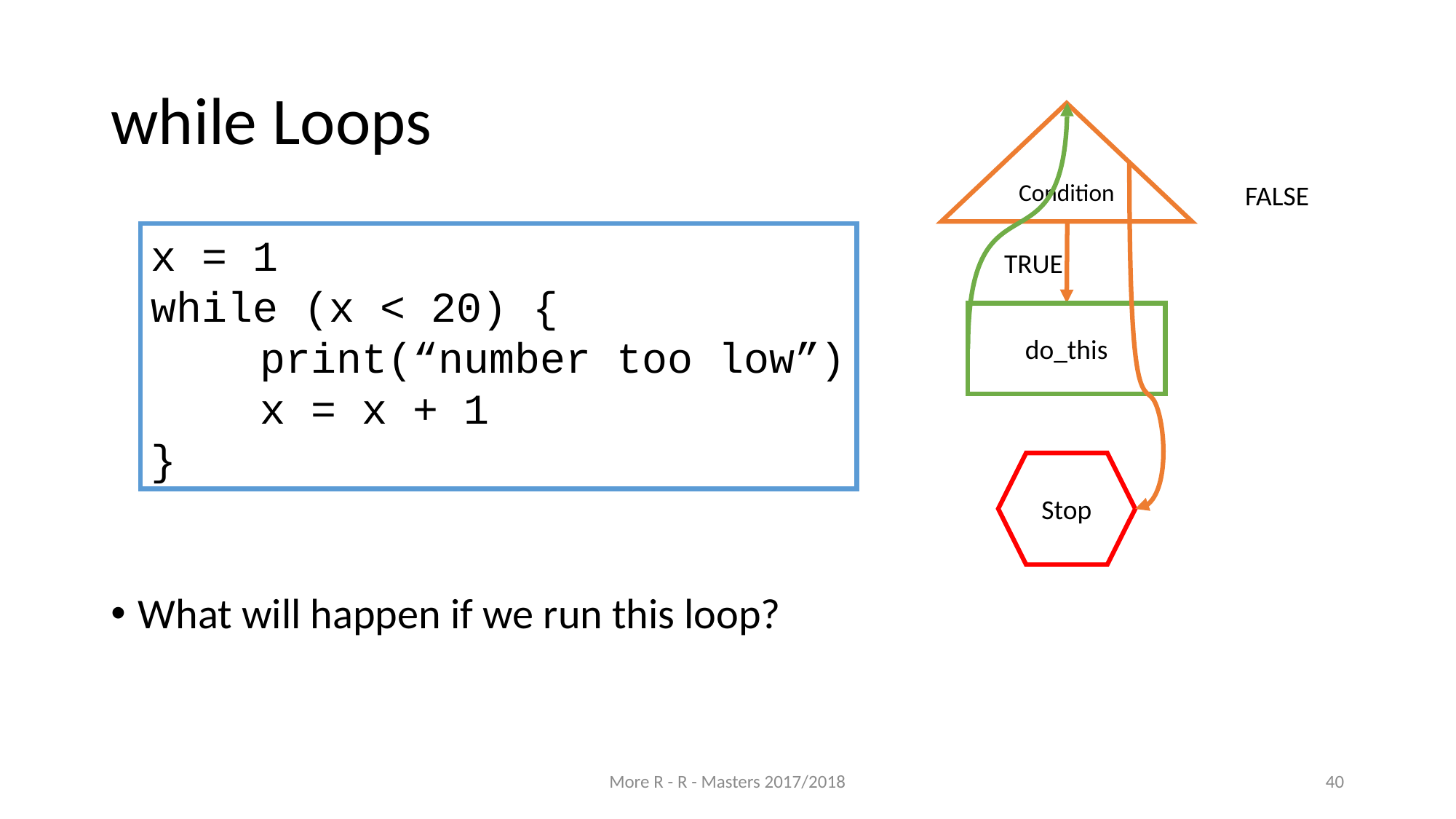

# while Loops
Condition
FALSE
TRUE
do_this
Stop
x = 1
while (x < 20) {
	print(“number too low”)
	x = x + 1
}
What will happen if we run this loop?
More R - R - Masters 2017/2018
40